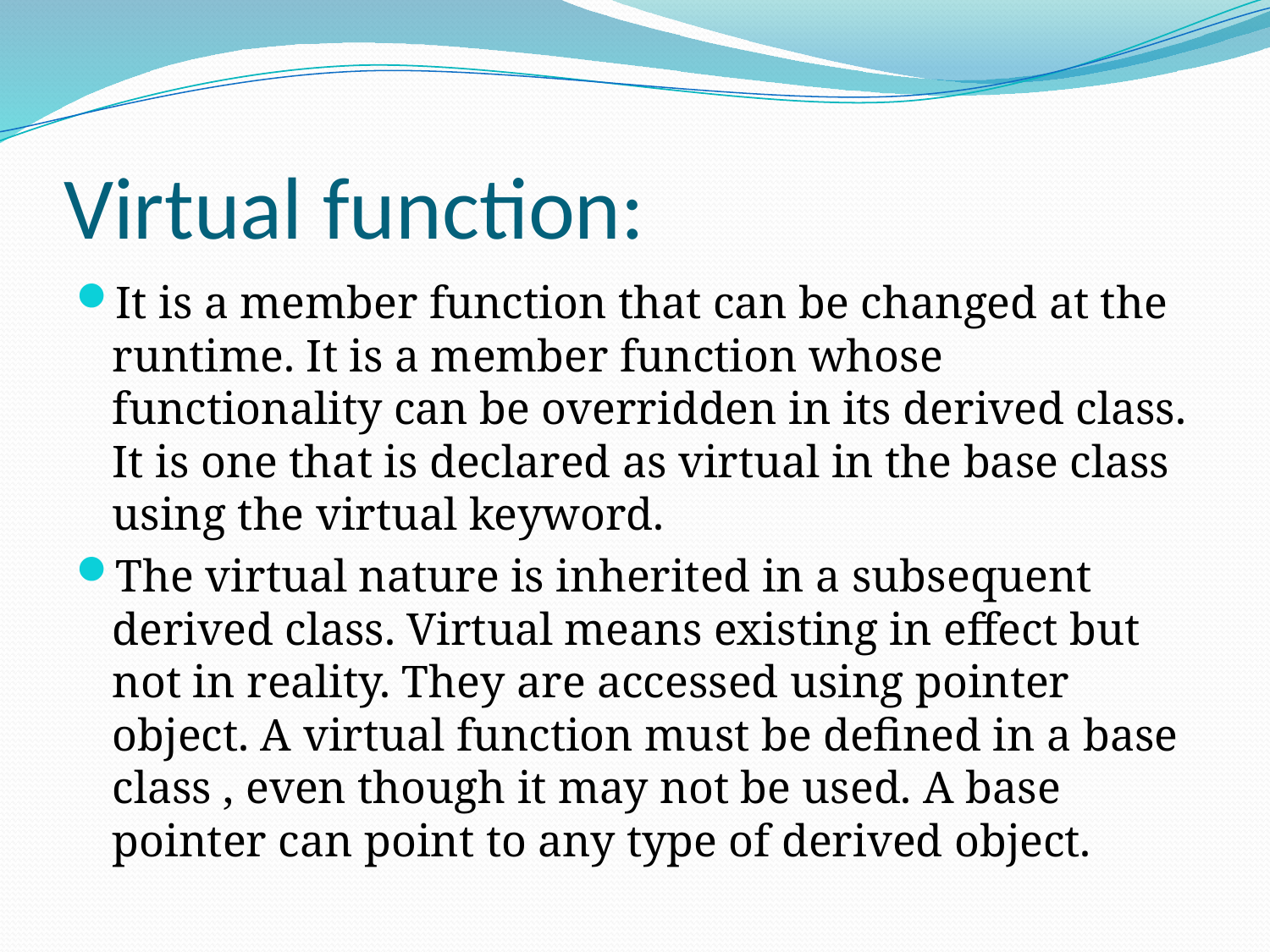

# Virtual function:
It is a member function that can be changed at the runtime. It is a member function whose functionality can be overridden in its derived class. It is one that is declared as virtual in the base class using the virtual keyword.
The virtual nature is inherited in a subsequent derived class. Virtual means existing in effect but not in reality. They are accessed using pointer object. A virtual function must be defined in a base class , even though it may not be used. A base pointer can point to any type of derived object.